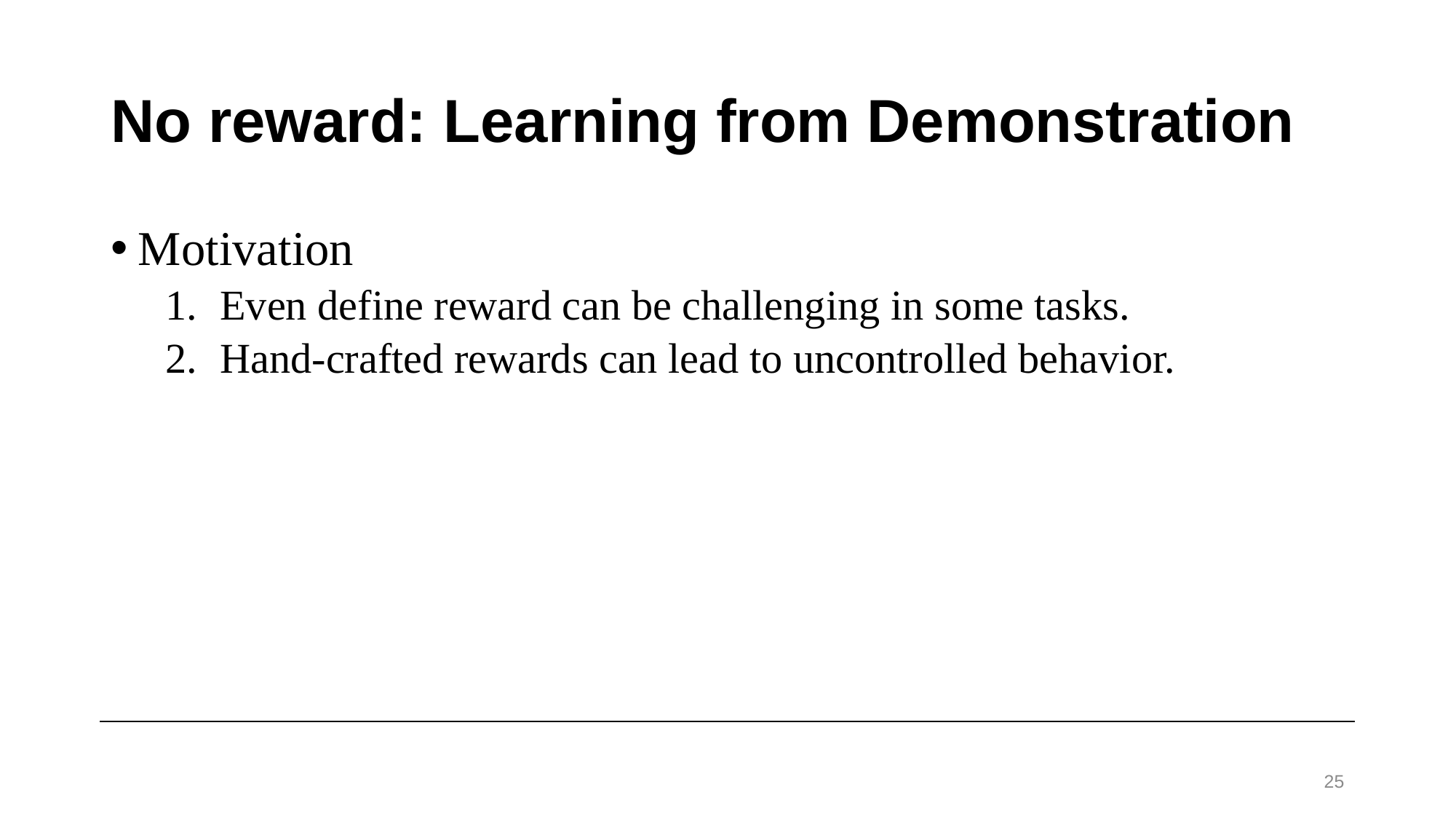

# No reward: Learning from Demonstration
Motivation
Even define reward can be challenging in some tasks.
Hand-crafted rewards can lead to uncontrolled behavior.
25